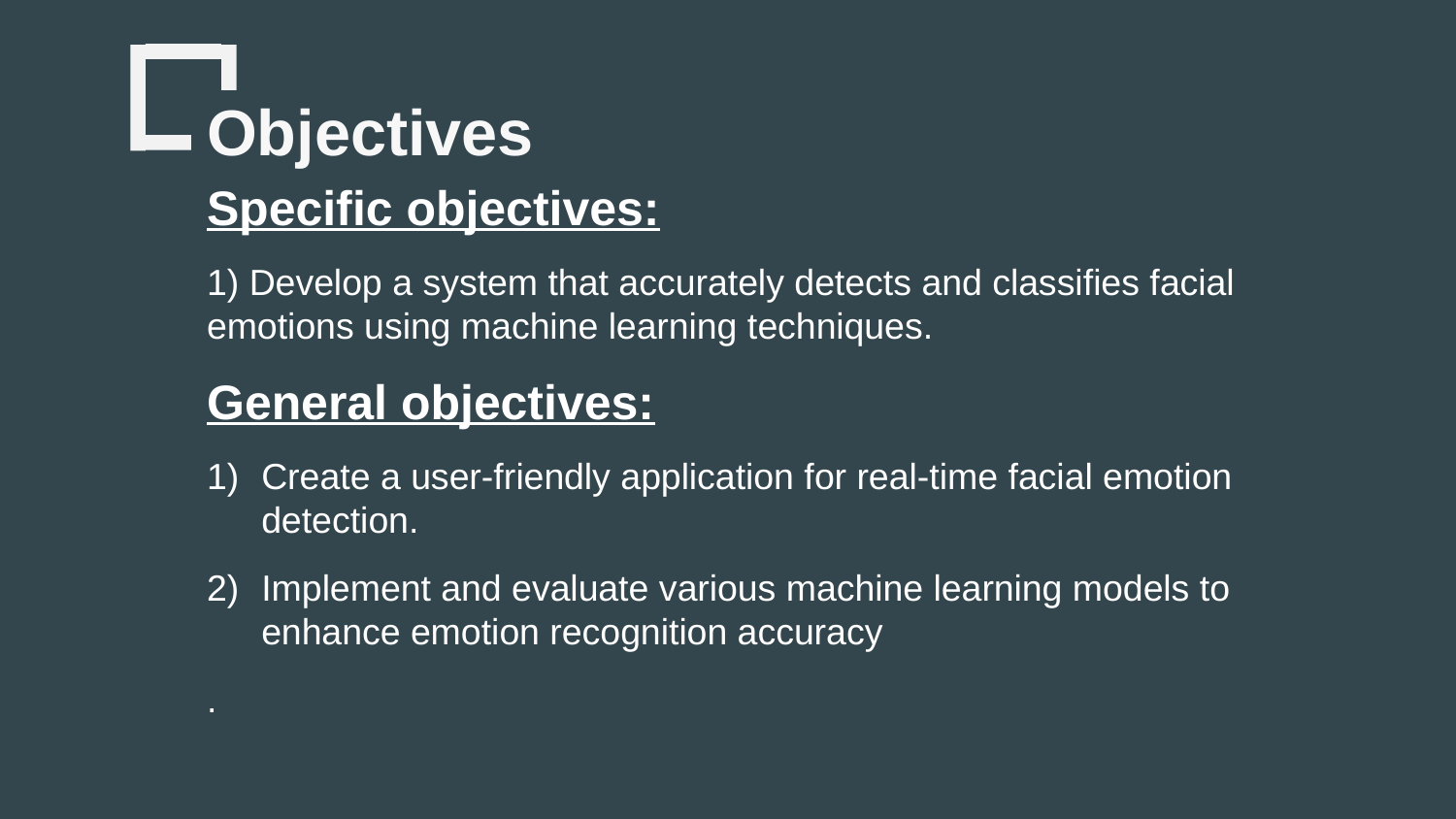

Objectives
Specific objectives:
1) Develop a system that accurately detects and classifies facial emotions using machine learning techniques.
General objectives:
Create a user-friendly application for real-time facial emotion detection.
Implement and evaluate various machine learning models to enhance emotion recognition accuracy
.